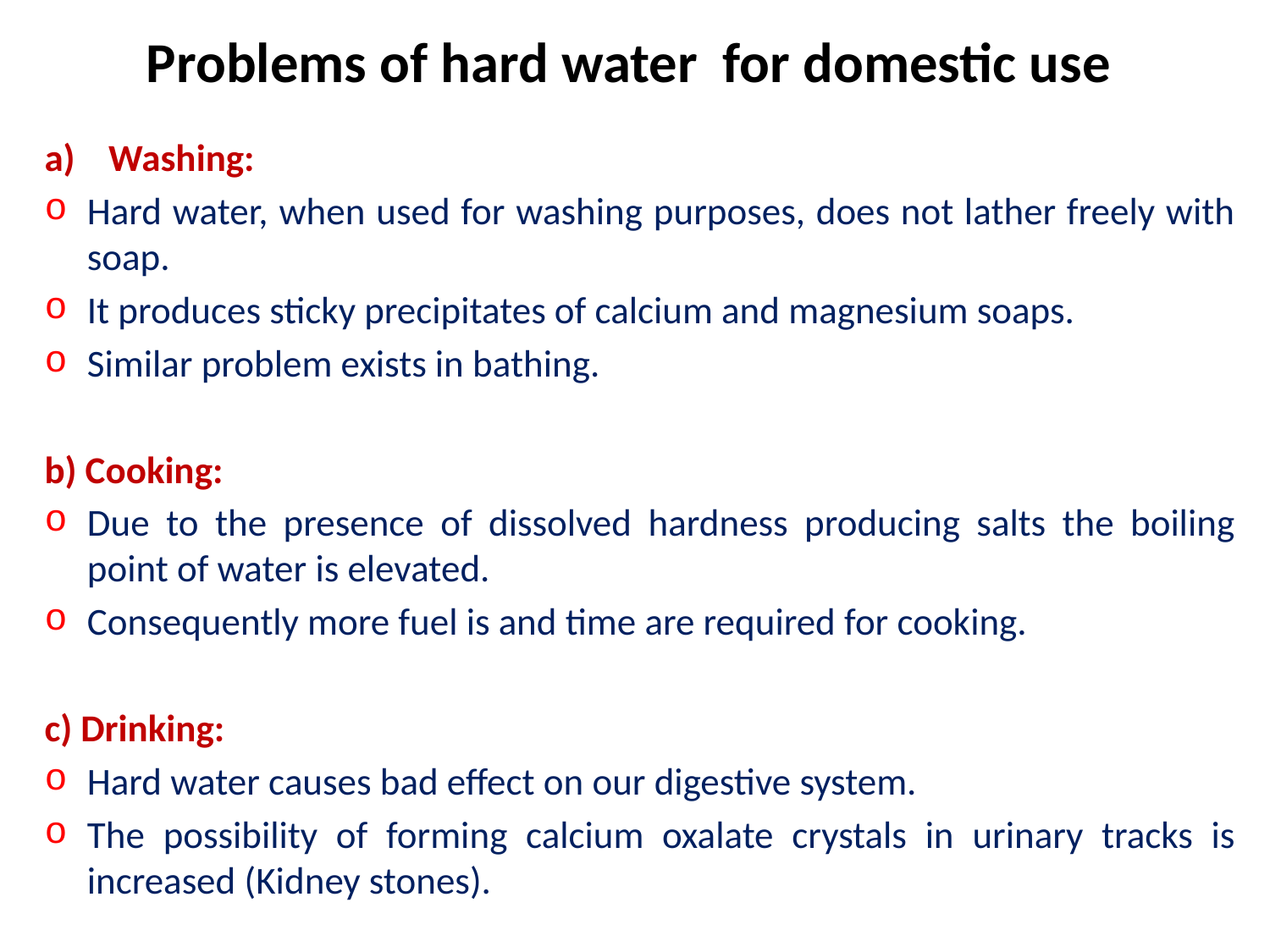

# Problems of hard water  for domestic use
Washing:
Hard water, when used for washing purposes, does not lather freely with soap.
It produces sticky precipitates of calcium and magnesium soaps.
Similar problem exists in bathing.

b) Cooking:
Due to the presence of dissolved hardness producing salts the boiling point of water is elevated.
Consequently more fuel is and time are required for cooking.

c) Drinking:
Hard water causes bad effect on our digestive system.
The possibility of forming calcium oxalate crystals in urinary tracks is increased (Kidney stones).